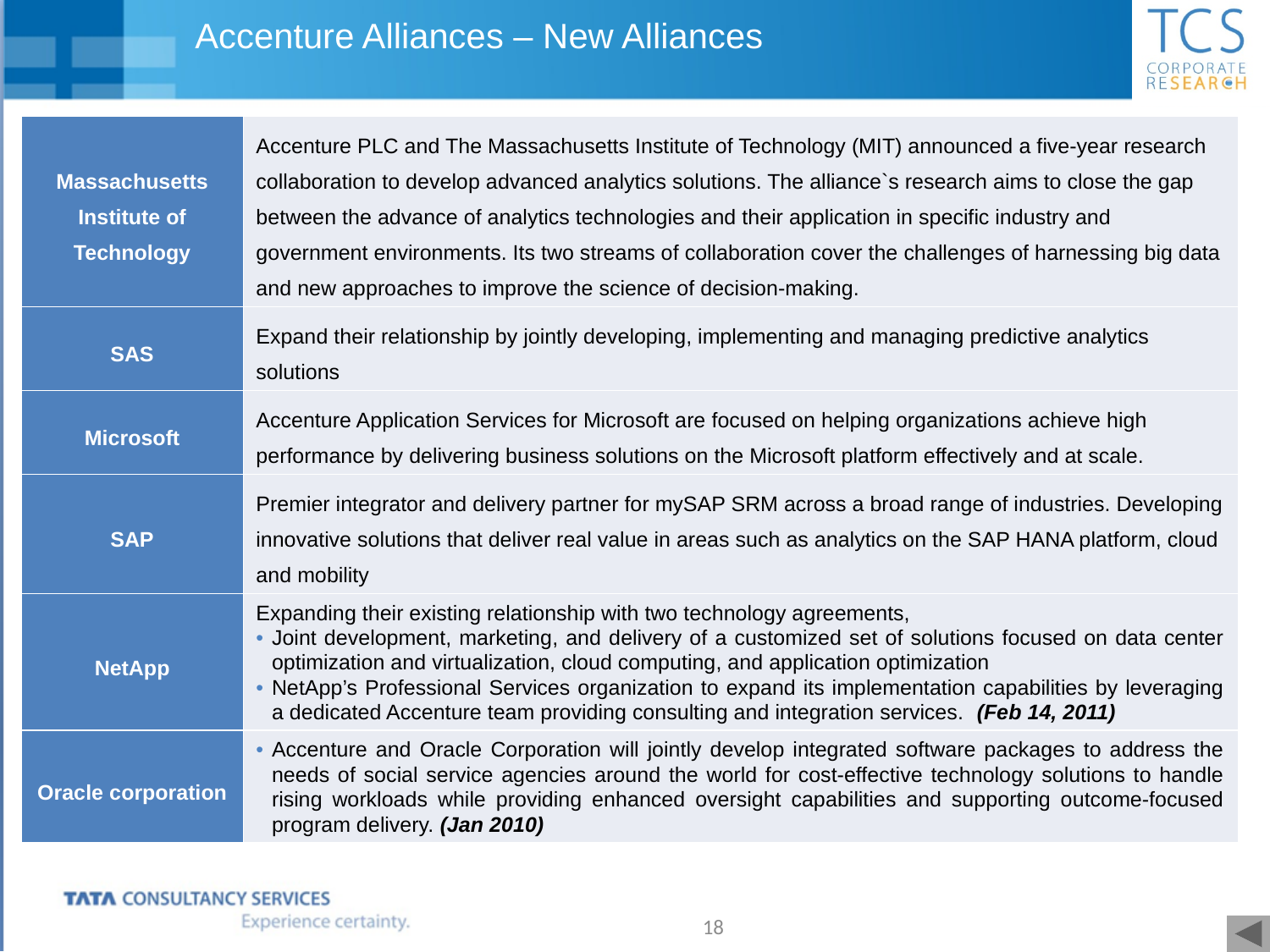

# Accenture Alliances – New Alliances
| Massachusetts Institute of Technology | Accenture PLC and The Massachusetts Institute of Technology (MIT) announced a five-year research collaboration to develop advanced analytics solutions. The alliance`s research aims to close the gap between the advance of analytics technologies and their application in specific industry and government environments. Its two streams of collaboration cover the challenges of harnessing big data and new approaches to improve the science of decision-making. |
| --- | --- |
| SAS | Expand their relationship by jointly developing, implementing and managing predictive analytics solutions |
| Microsoft | Accenture Application Services for Microsoft are focused on helping organizations achieve high performance by delivering business solutions on the Microsoft platform effectively and at scale. |
| SAP | Premier integrator and delivery partner for mySAP SRM across a broad range of industries. Developing innovative solutions that deliver real value in areas such as analytics on the SAP HANA platform, cloud and mobility |
| NetApp | Expanding their existing relationship with two technology agreements, Joint development, marketing, and delivery of a customized set of solutions focused on data center optimization and virtualization, cloud computing, and application optimization NetApp’s Professional Services organization to expand its implementation capabilities by leveraging a dedicated Accenture team providing consulting and integration services. (Feb 14, 2011) |
| Oracle corporation | Accenture and Oracle Corporation will jointly develop integrated software packages to address the needs of social service agencies around the world for cost-effective technology solutions to handle rising workloads while providing enhanced oversight capabilities and supporting outcome-focused program delivery. (Jan 2010) |
18